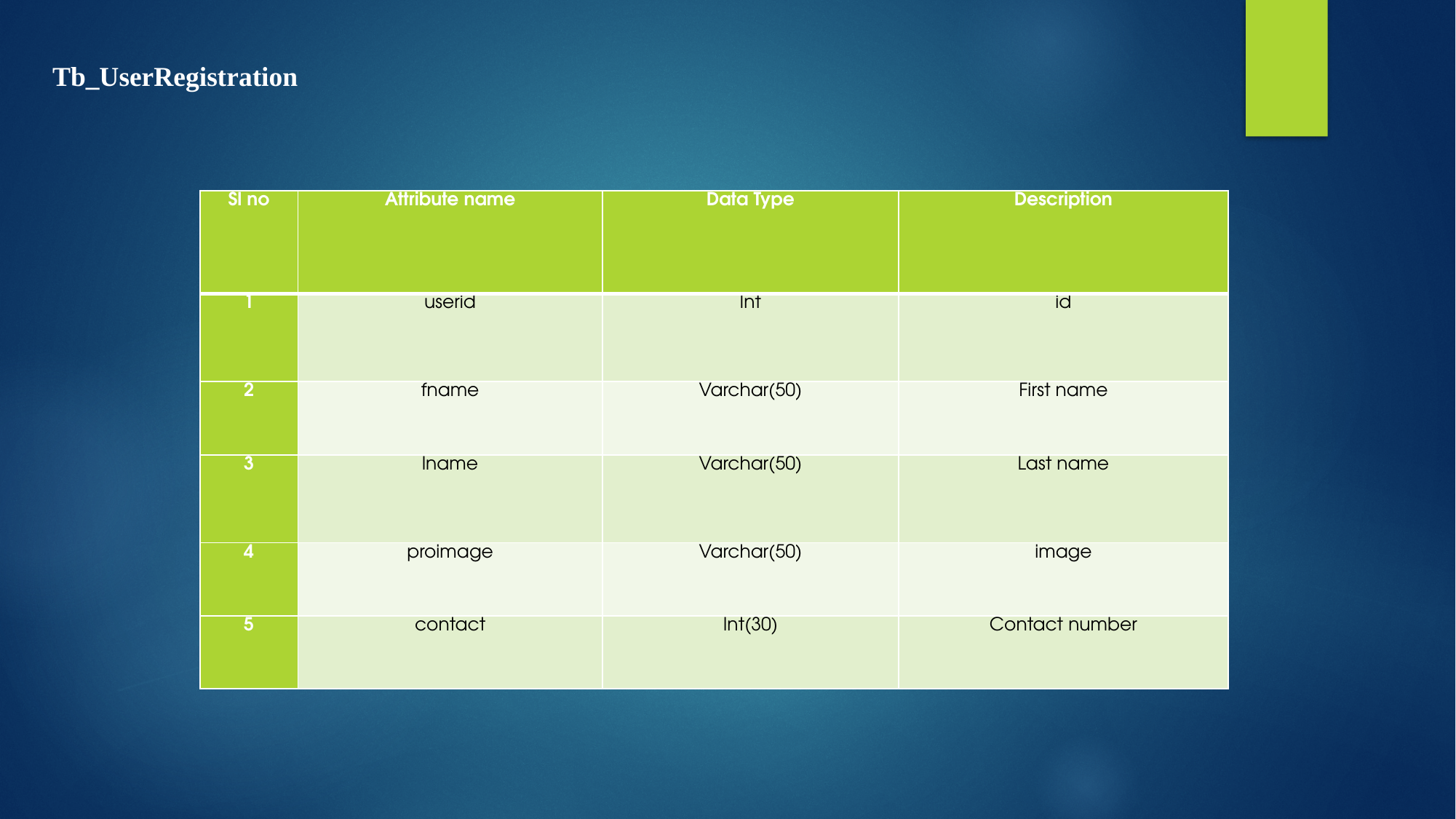

Tb_UserRegistration
| Sl no | Attribute name | Data Type | Description |
| --- | --- | --- | --- |
| 1 | userid | Int | id |
| 2 | fname | Varchar(50) | First name |
| 3 | lname | Varchar(50) | Last name |
| 4 | proimage | Varchar(50) | image |
| 5 | contact | Int(30) | Contact number |